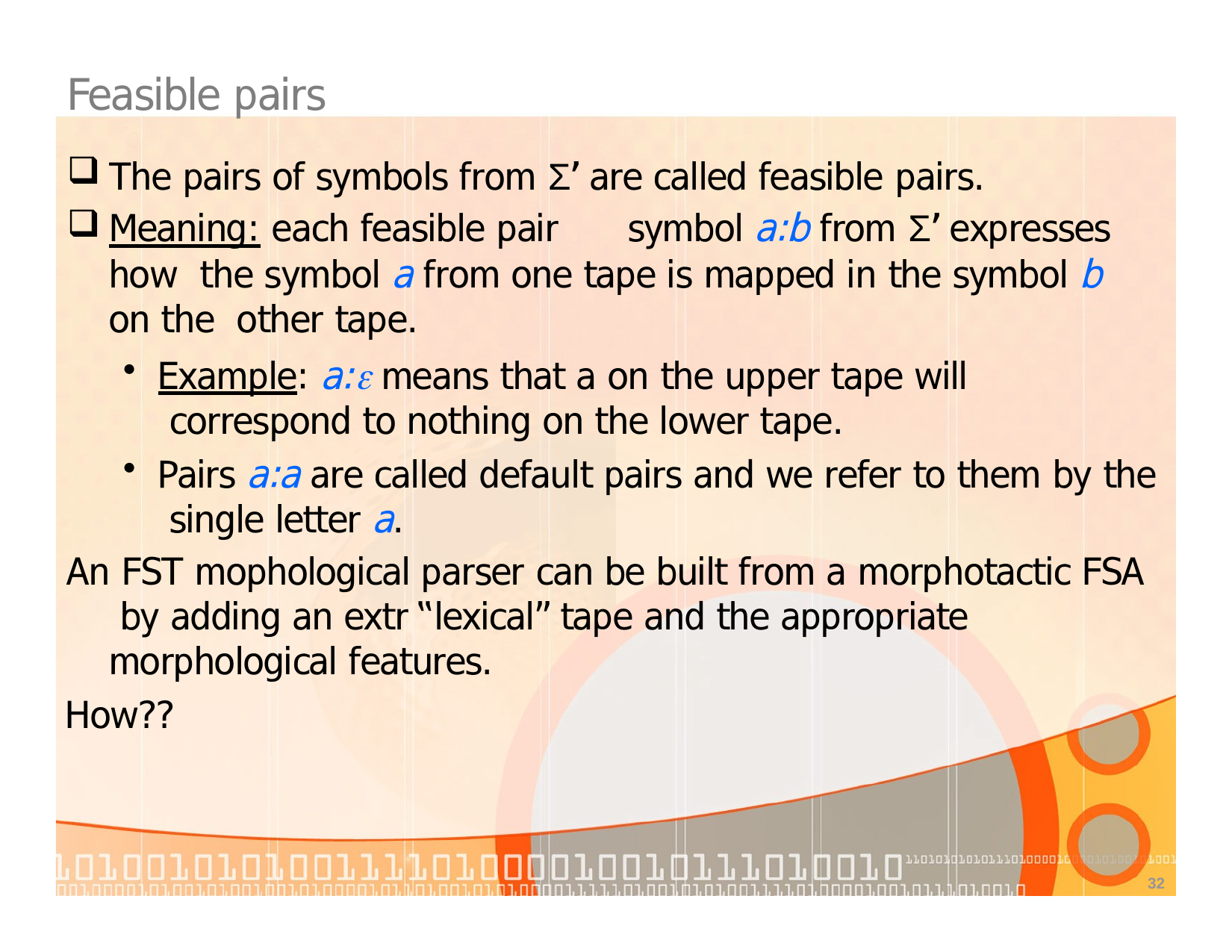

# Feasible pairs
The pairs of symbols from Σ’ are called feasible pairs.
Meaning: each feasible pair	symbol a:b from Σ’ expresses how  the symbol a from one tape is mapped in the symbol b on the  other tape.
Example: a:ε means that a on the upper tape will  correspond to nothing on the lower tape.
Pairs a:a are called default pairs and we refer to them by the  single letter a.
An FST mophological parser can be built from a morphotactic FSA  by adding an extr “lexical” tape and the appropriate  morphological features.
How??
32